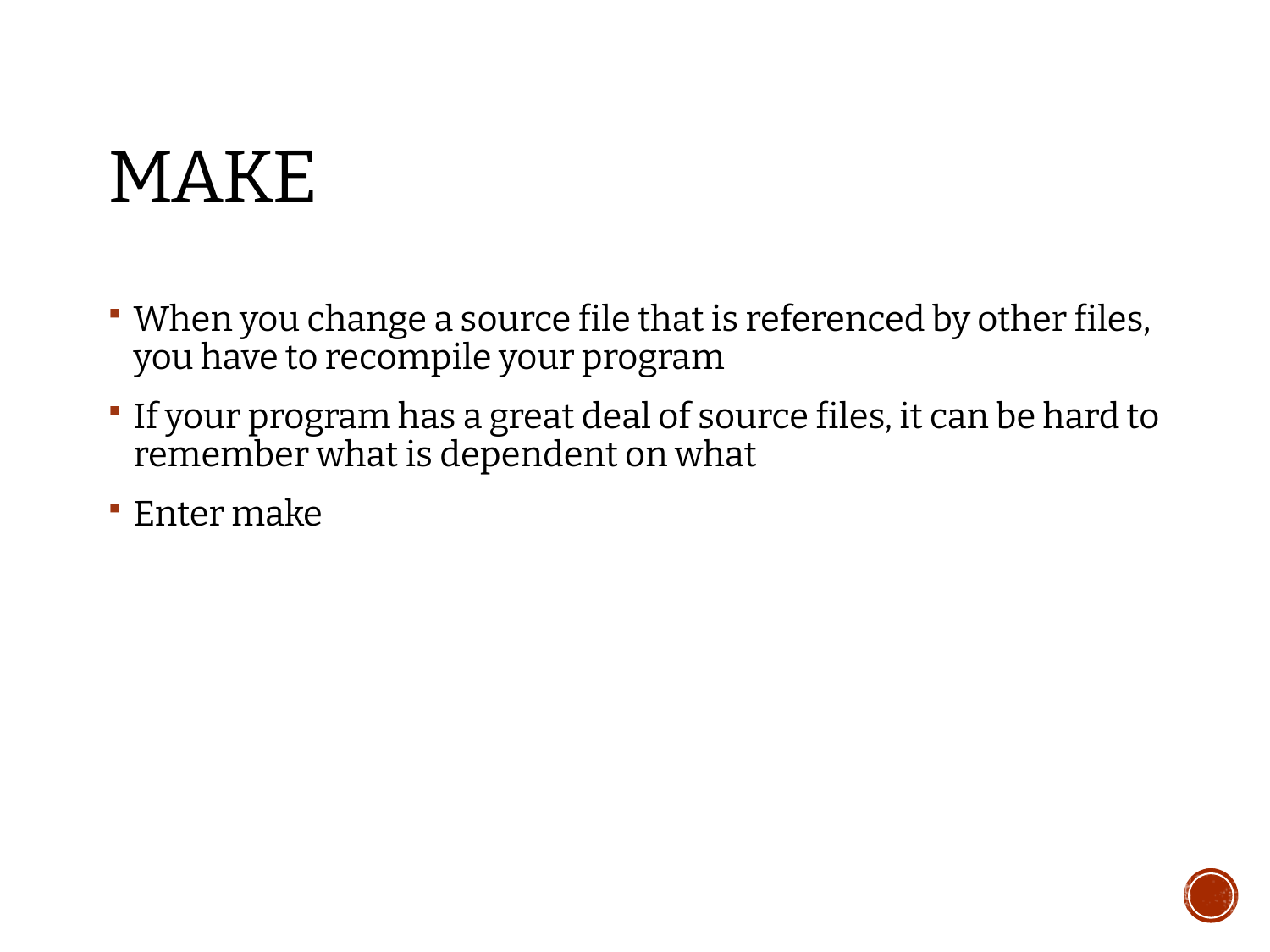

# make
When you change a source file that is referenced by other files, you have to recompile your program
If your program has a great deal of source files, it can be hard to remember what is dependent on what
Enter make